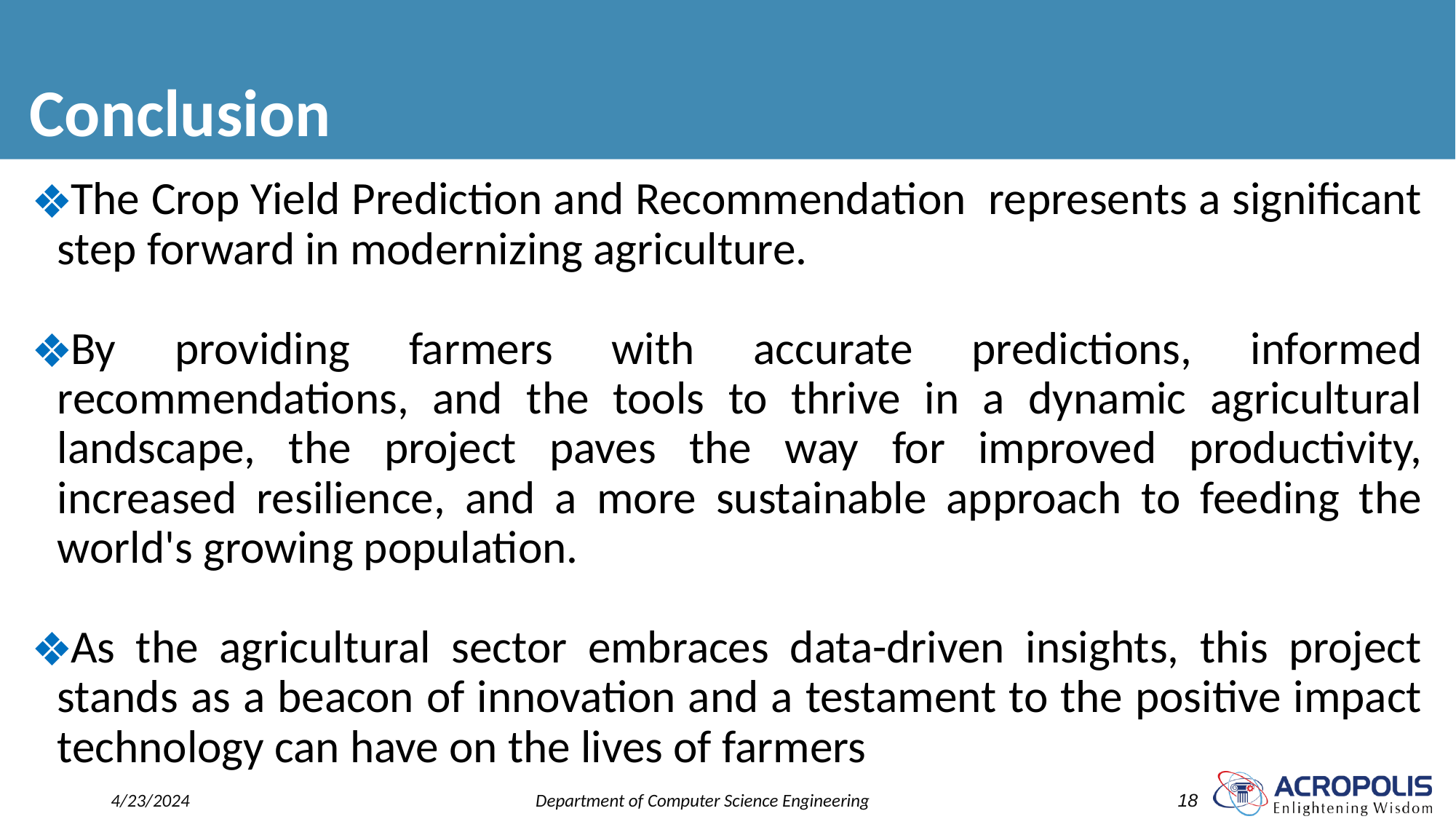

# Conclusion
The Crop Yield Prediction and Recommendation  represents a significant step forward in modernizing agriculture.

By providing farmers with accurate predictions, informed recommendations, and the tools to thrive in a dynamic agricultural landscape, the project paves the way for improved productivity, increased resilience, and a more sustainable approach to feeding the world's growing population.

As the agricultural sector embraces data-driven insights, this project stands as a beacon of innovation and a testament to the positive impact technology can have on the lives of farmers
4/23/2024
Department of Computer Science Engineering
18